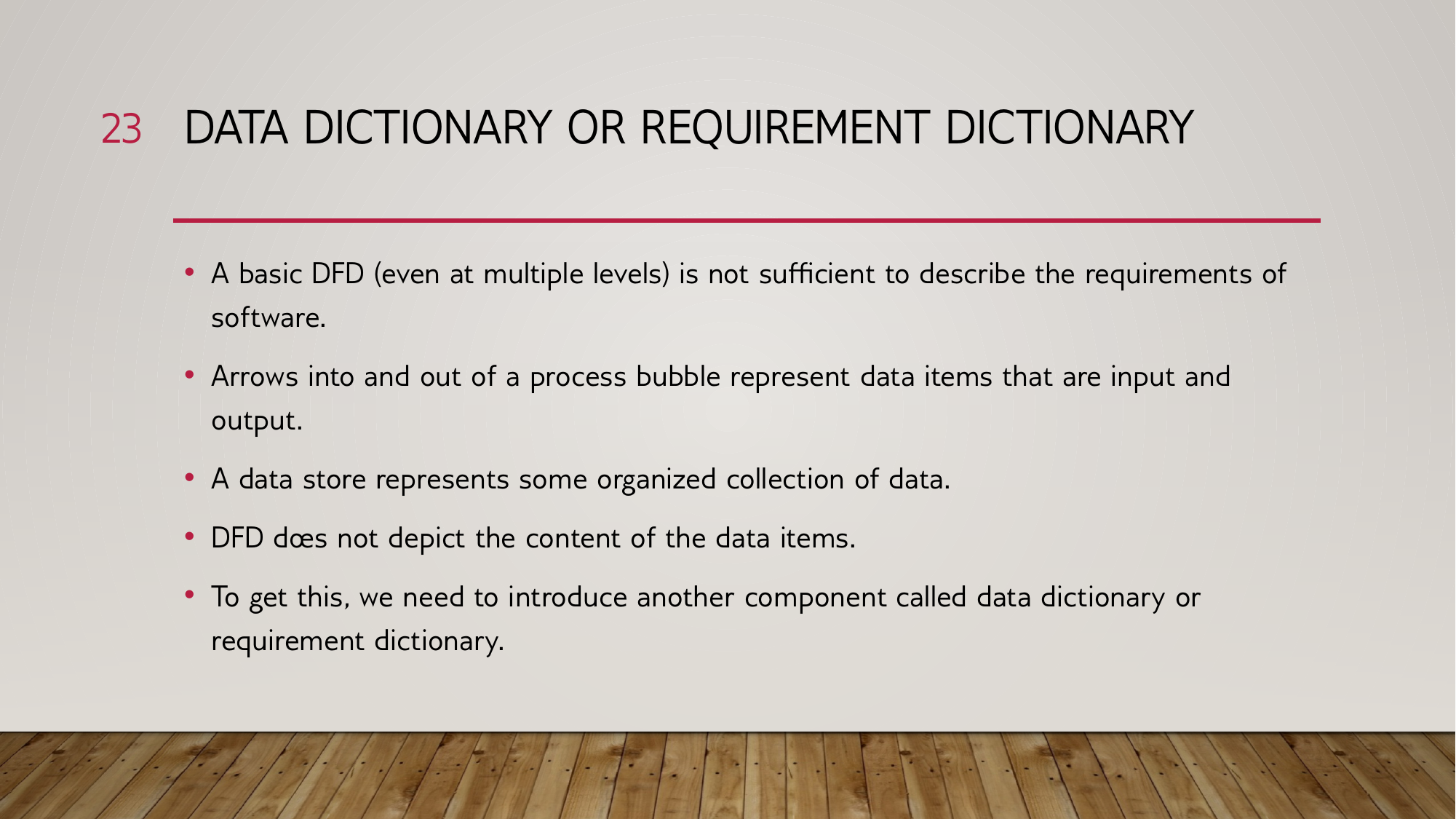

23
# data dictionary or requirement dictionary
A basic DFD (even at multiple levels) is not sufficient to describe the requirements of software.
Arrows into and out of a process bubble represent data items that are input and output.
A data store represents some organized collection of data.
DFD does not depict the content of the data items.
To get this, we need to introduce another component called data dictionary or requirement dictionary.